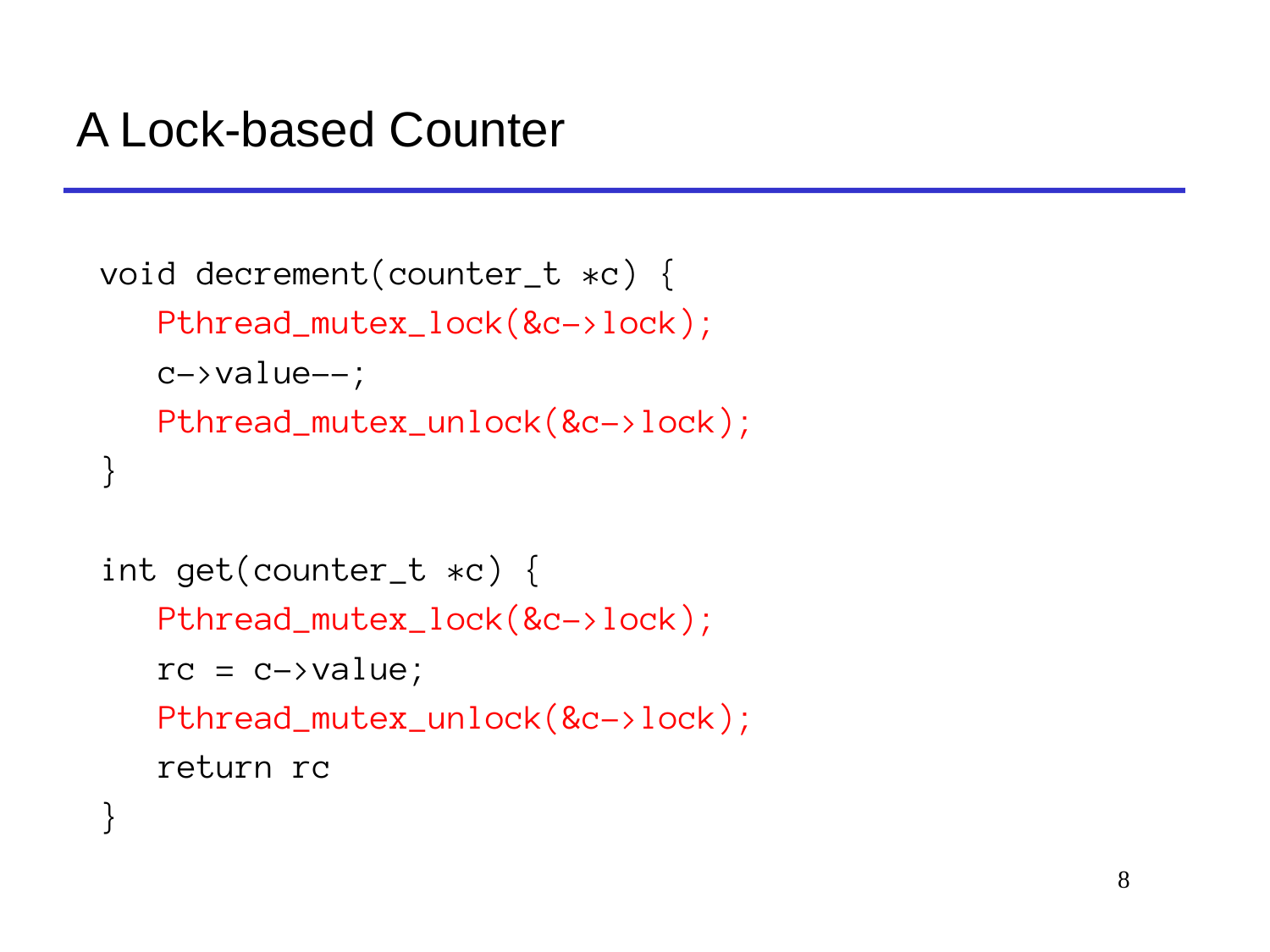

# A Lock-based Counter
void decrement(counter_t *c) {
   Pthread_mutex_lock(&c->lock);
   c->value--;
   Pthread_mutex_unlock(&c->lock);
}

int get(counter_t *c) {
   Pthread_mutex_lock(&c->lock);
   rc = c->value;
   Pthread_mutex_unlock(&c->lock);
   return rc
}
8